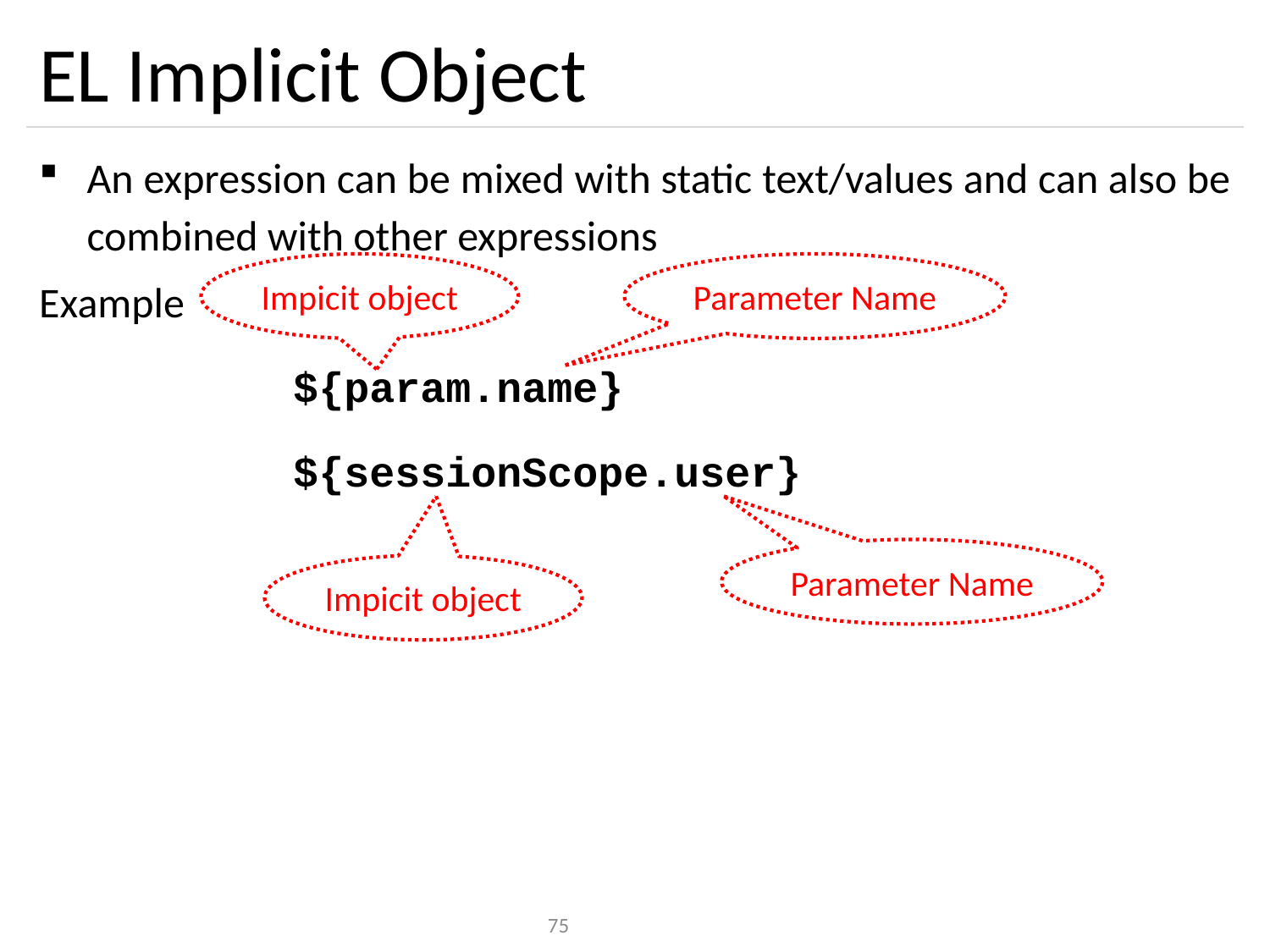

# EL Implicit Object
An expression can be mixed with static text/values and can also be combined with other expressions
Example
		${param.name}
		${sessionScope.user}
Impicit object
Parameter Name
Parameter Name
Impicit object
75